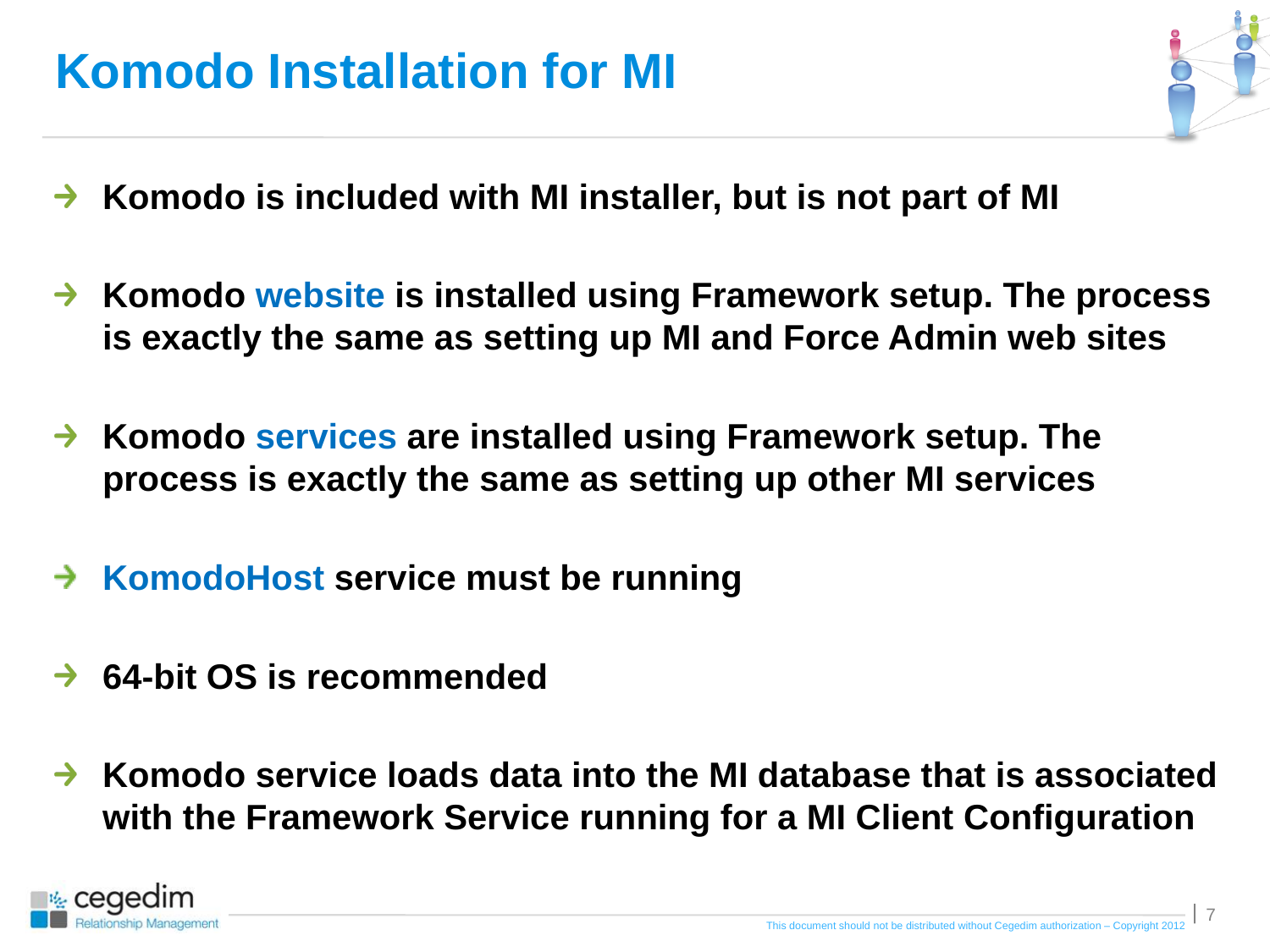

# Komodo Installation for MI
Komodo is included with MI installer, but is not part of MI

Komodo website is installed using Framework setup. The process is exactly the same as setting up MI and Force Admin web sites

Komodo services are installed using Framework setup. The process is exactly the same as setting up other MI services

KomodoHost service must be running

64-bit OS is recommended

Komodo service loads data into the MI database that is associated with the Framework Service running for a MI Client Configuration